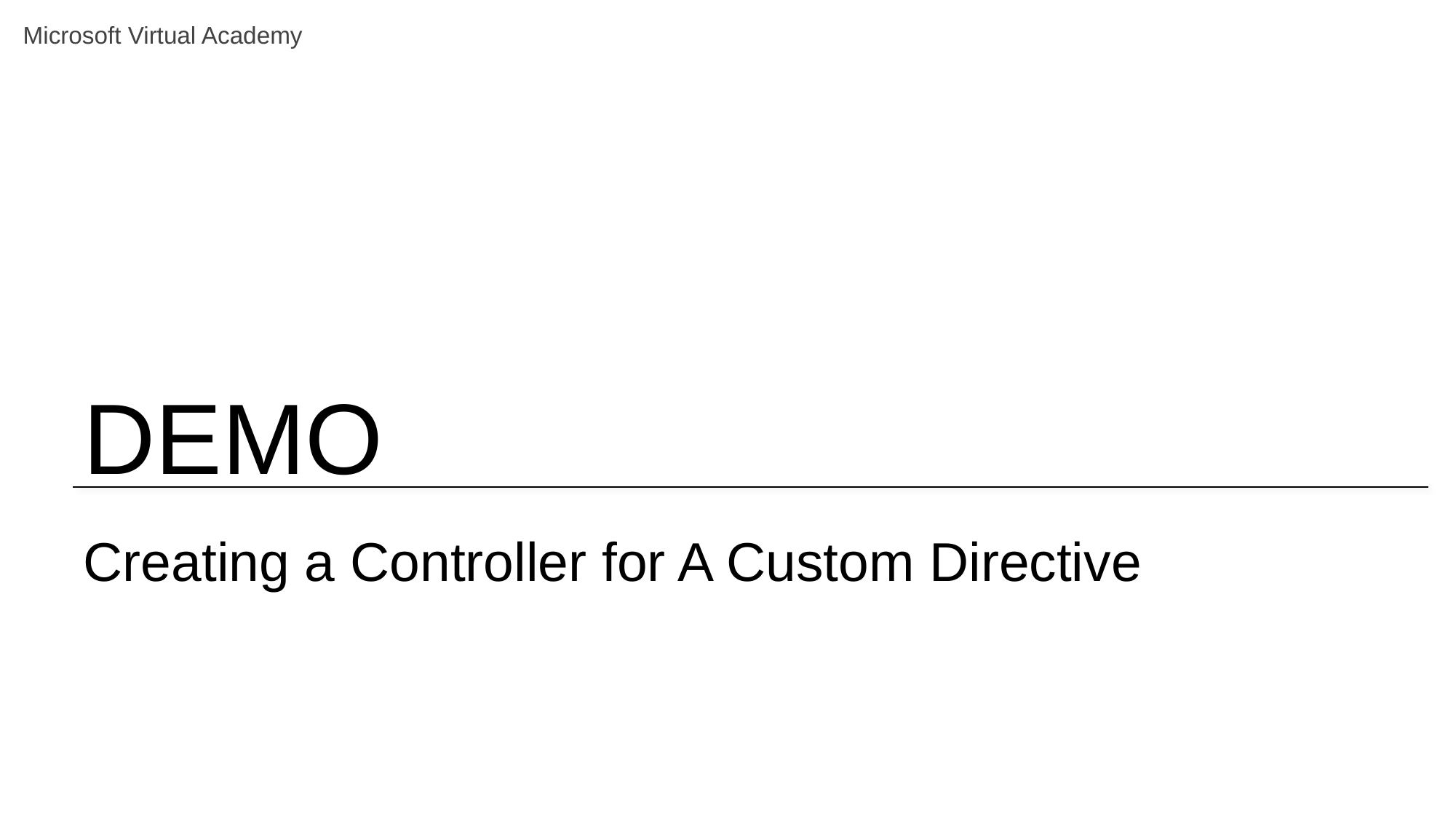

# Creating a Controller for A Custom Directive